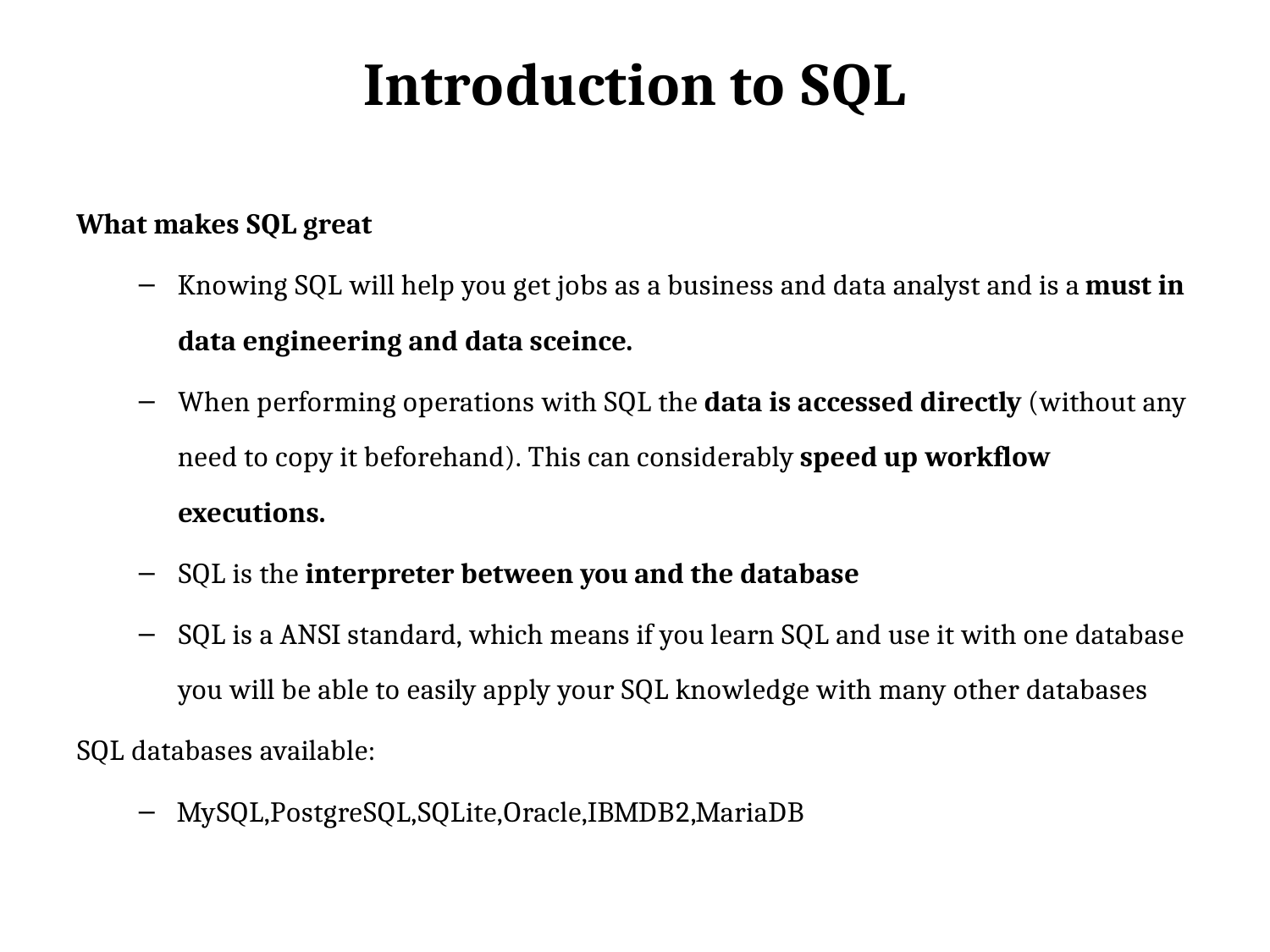

# Introduction to SQL
What makes SQL great
Knowing SQL will help you get jobs as a business and data analyst and is a must in data engineering and data sceince.
When performing operations with SQL the data is accessed directly (without any need to copy it beforehand). This can considerably speed up workflow executions.
SQL is the interpreter between you and the database
SQL is a ANSI standard, which means if you learn SQL and use it with one database you will be able to easily apply your SQL knowledge with many other databases
SQL databases available:
MySQL,PostgreSQL,SQLite,Oracle,IBMDB2,MariaDB